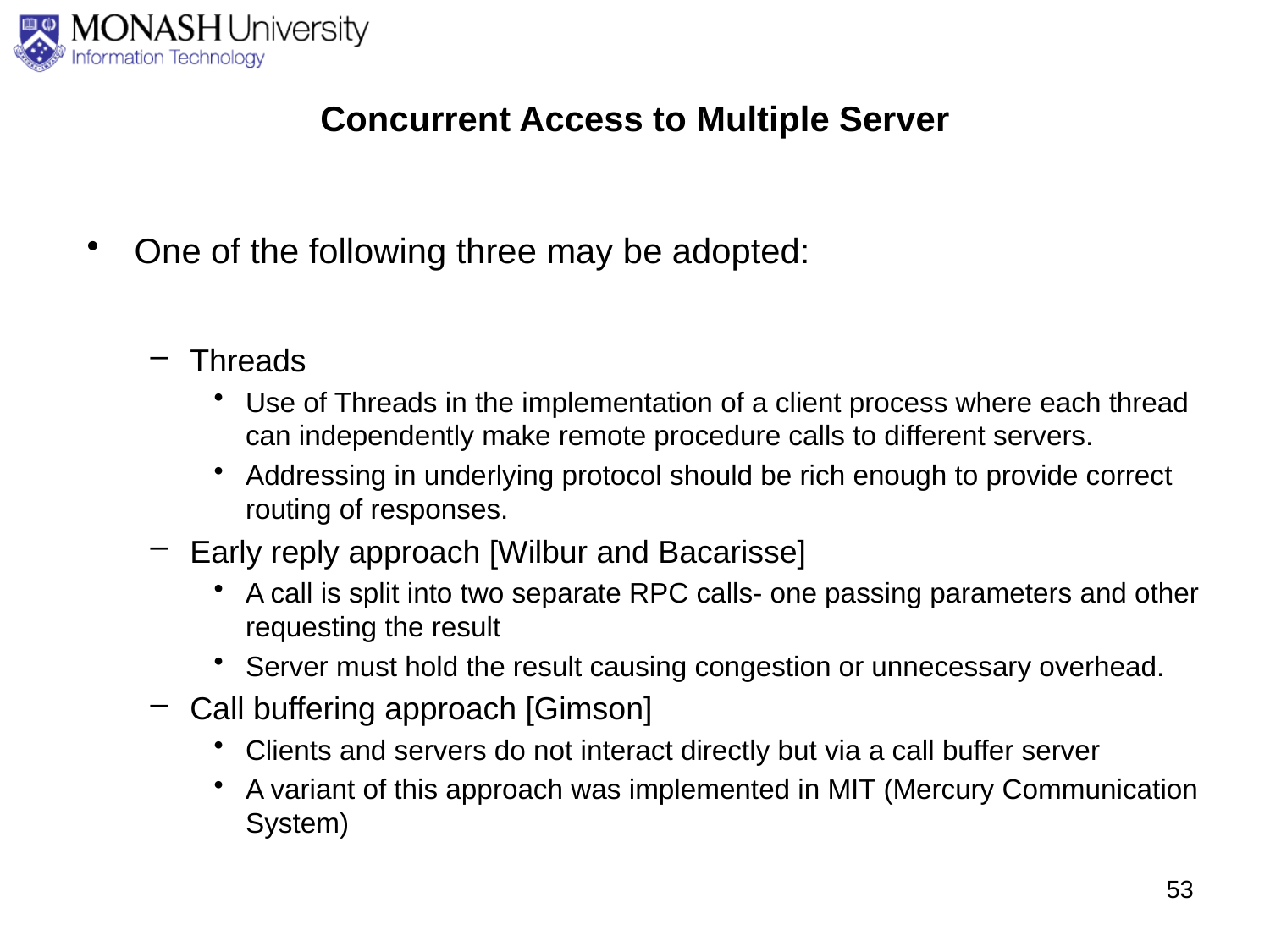

# Concurrent Access to Multiple Server
One of the following three may be adopted:

Threads
Use of Threads in the implementation of a client process where each thread can independently make remote procedure calls to different servers.
Addressing in underlying protocol should be rich enough to provide correct routing of responses.
Early reply approach [Wilbur and Bacarisse]
A call is split into two separate RPC calls- one passing parameters and other requesting the result
Server must hold the result causing congestion or unnecessary overhead.
Call buffering approach [Gimson]
Clients and servers do not interact directly but via a call buffer server
A variant of this approach was implemented in MIT (Mercury Communication System)
53